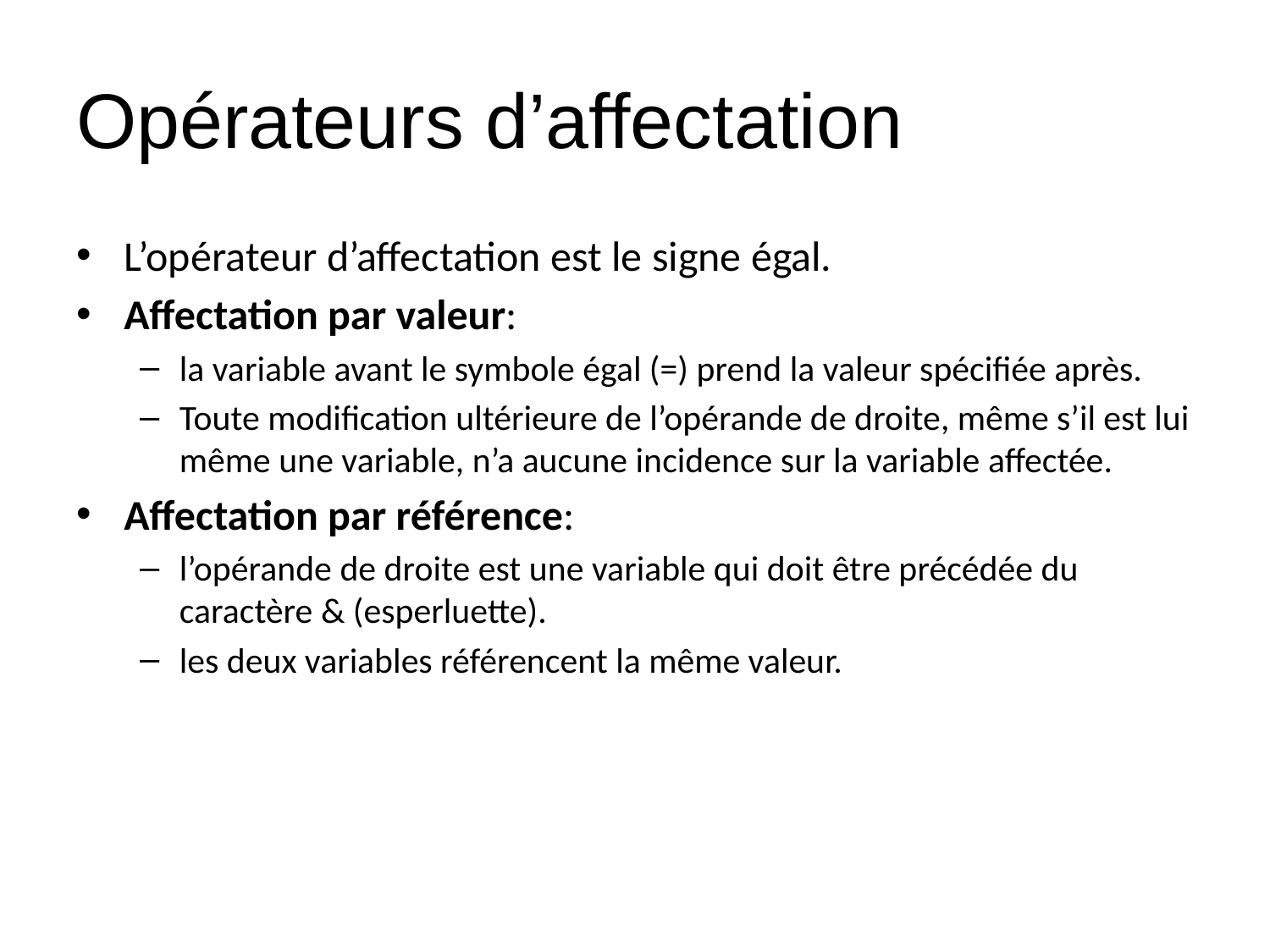

Opérateurs d’affectation
L’opérateur d’affectation est le signe égal.
Affectation par valeur:
la variable avant le symbole égal (=) prend la valeur spécifiée après.
Toute modification ultérieure de l’opérande de droite, même s’il est lui même une variable, n’a aucune incidence sur la variable affectée.
Affectation par référence:
l’opérande de droite est une variable qui doit être précédée du caractère & (esperluette).
les deux variables référencent la même valeur.